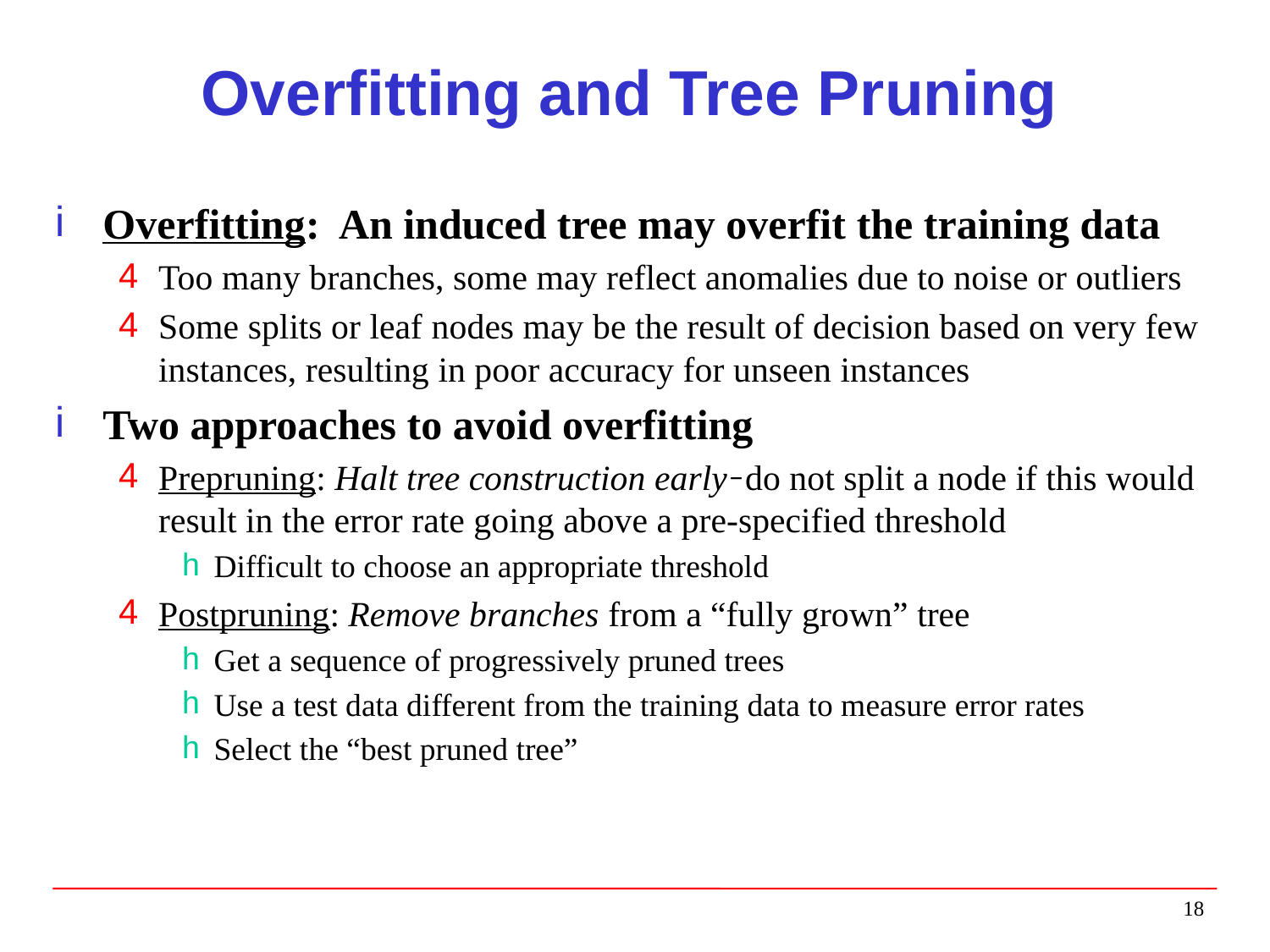

# Overfitting and Tree Pruning
Overfitting:  An induced tree may overfit the training data
Too many branches, some may reflect anomalies due to noise or outliers
Some splits or leaf nodes may be the result of decision based on very few instances, resulting in poor accuracy for unseen instances
Two approaches to avoid overfitting
Prepruning: Halt tree construction early ̵ do not split a node if this would result in the error rate going above a pre-specified threshold
Difficult to choose an appropriate threshold
Postpruning: Remove branches from a “fully grown” tree
Get a sequence of progressively pruned trees
Use a test data different from the training data to measure error rates
Select the “best pruned tree”
18